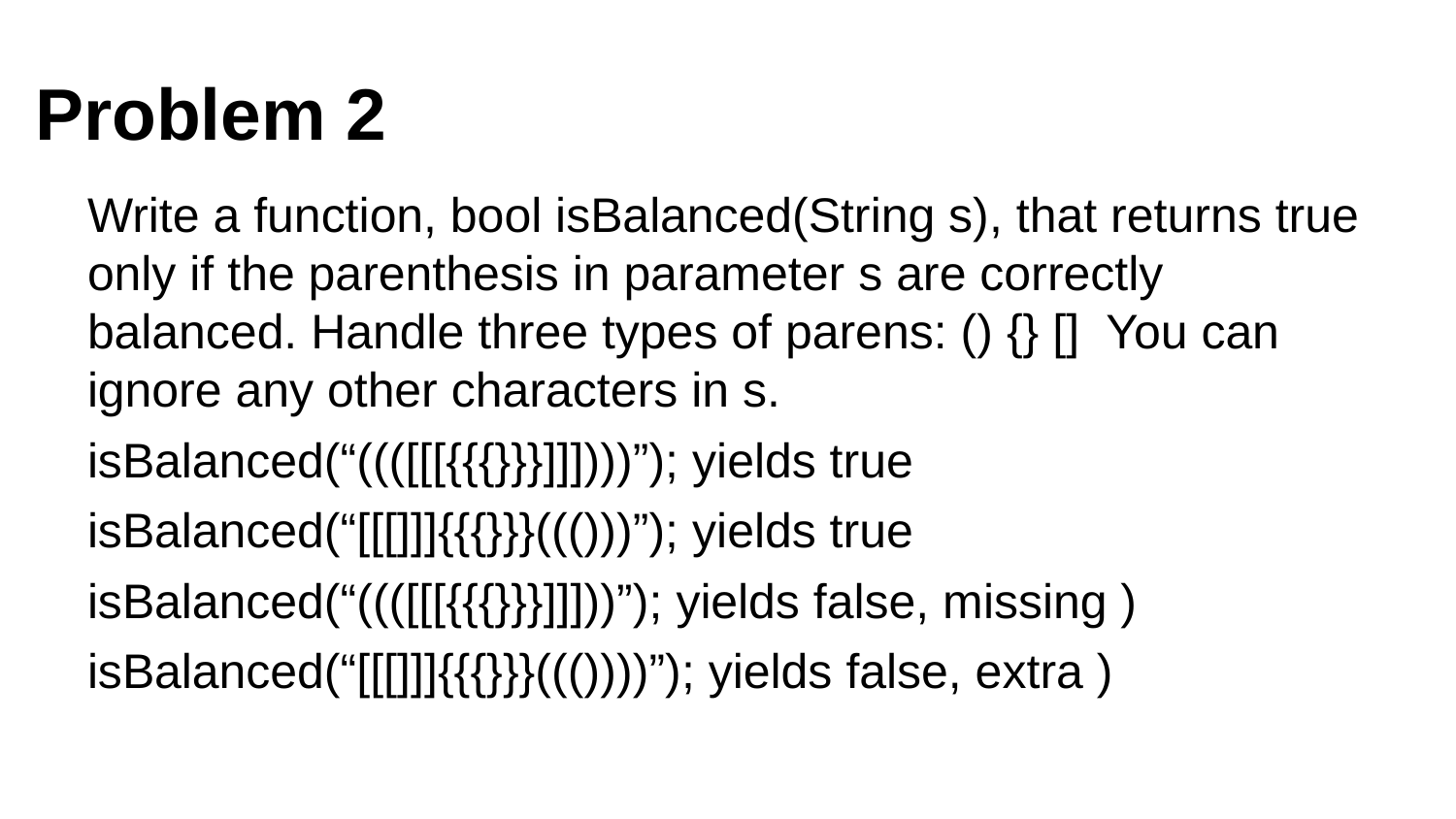

# Problem 2
Write a function, bool isBalanced(String s), that returns true only if the parenthesis in parameter s are correctly balanced. Handle three types of parens: () {} []  You can ignore any other characters in s.
isBalanced(“((([[[{{{}}}]]])))”); yields true
isBalanced(“[[[]]]{{{}}}((()))”); yields true
isBalanced(“((([[[{{{}}}]]]))”); yields false, missing )
isBalanced(“[[[]]]{{{}}}((())))”); yields false, extra )